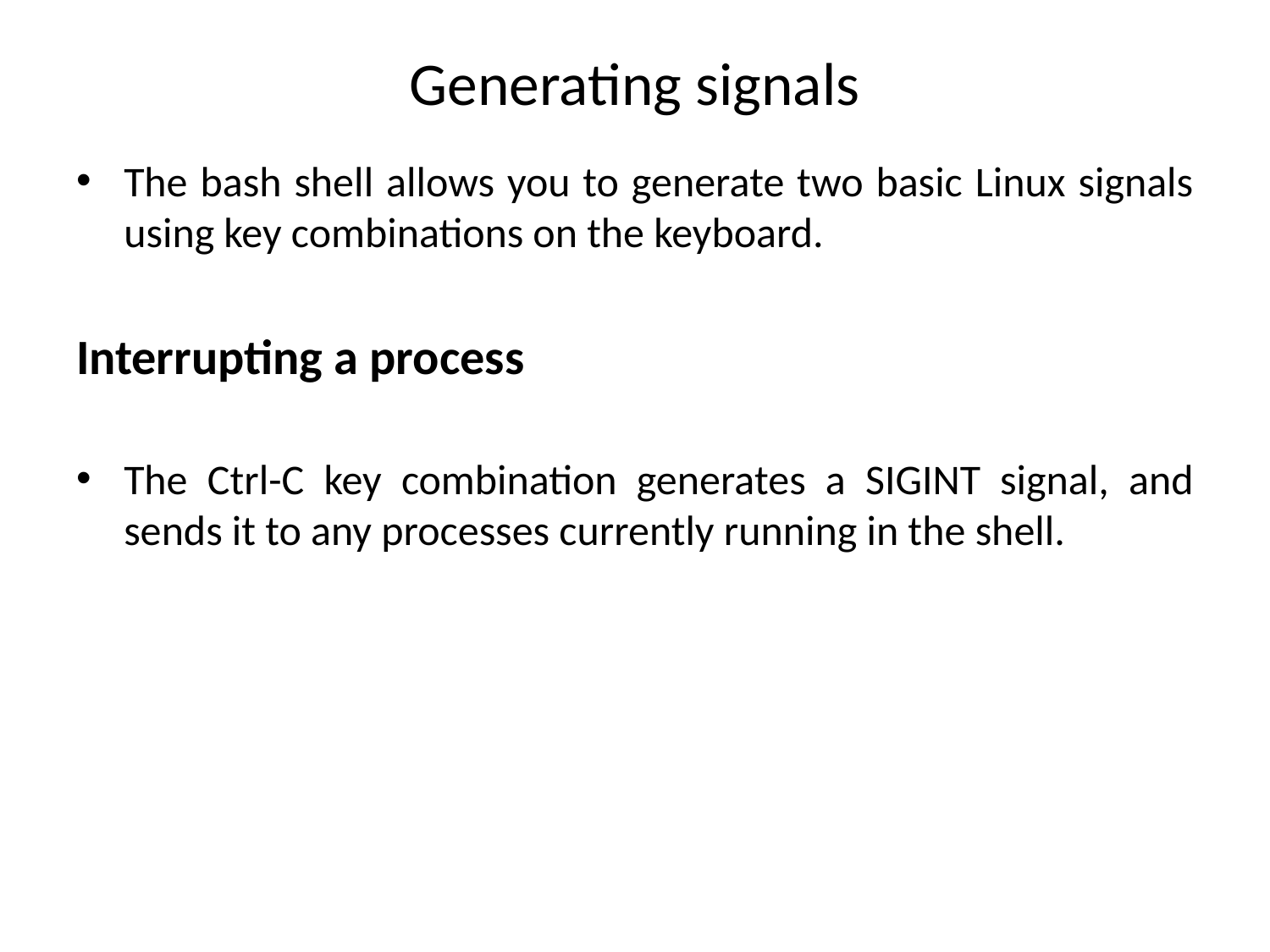

# Generating signals
The bash shell allows you to generate two basic Linux signals using key combinations on the keyboard.

Interrupting a process

The Ctrl-C key combination generates a SIGINT signal, and sends it to any processes currently running in the shell.